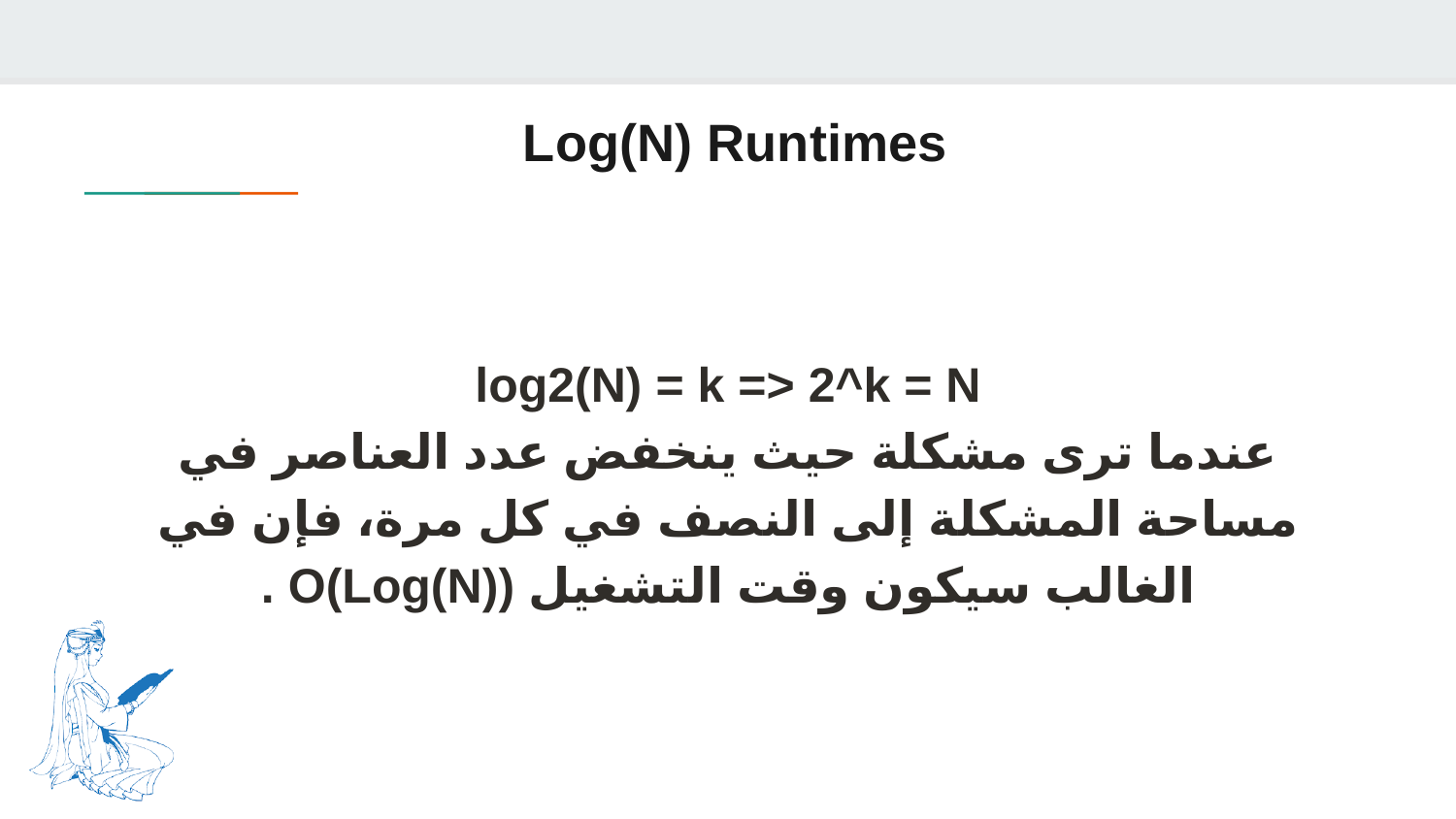

# Log(N) Runtimes
log2(N) = k => 2^k = N
عندما ترى مشكلة حيث ينخفض عدد العناصر في مساحة المشكلة إلى النصف في كل مرة، فإن في الغالب سيكون وقت التشغيل ((O(Log(N .